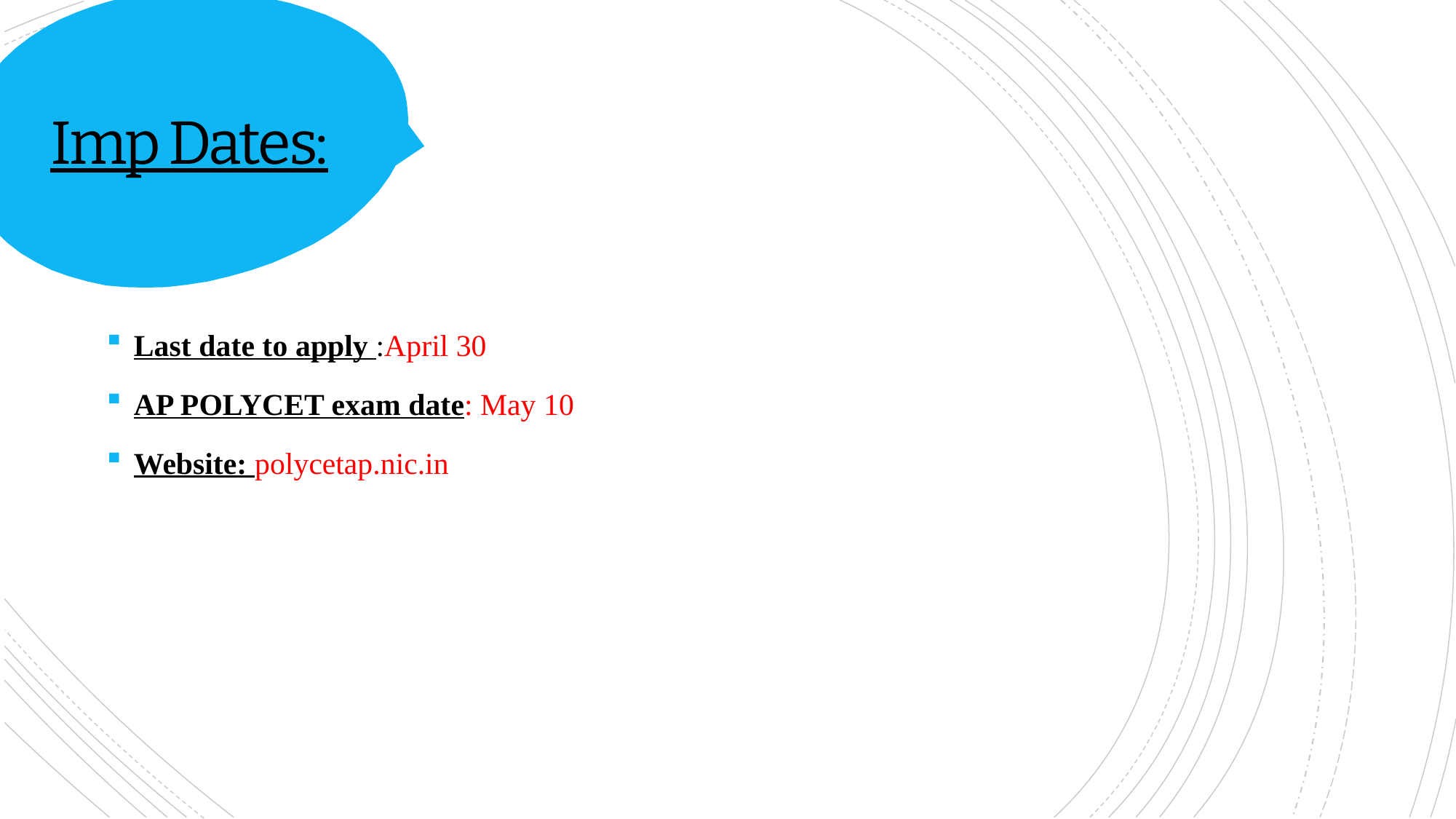

# Imp Dates:
Last date to apply :April 30
AP POLYCET exam date: May 10
Website: polycetap.nic.in